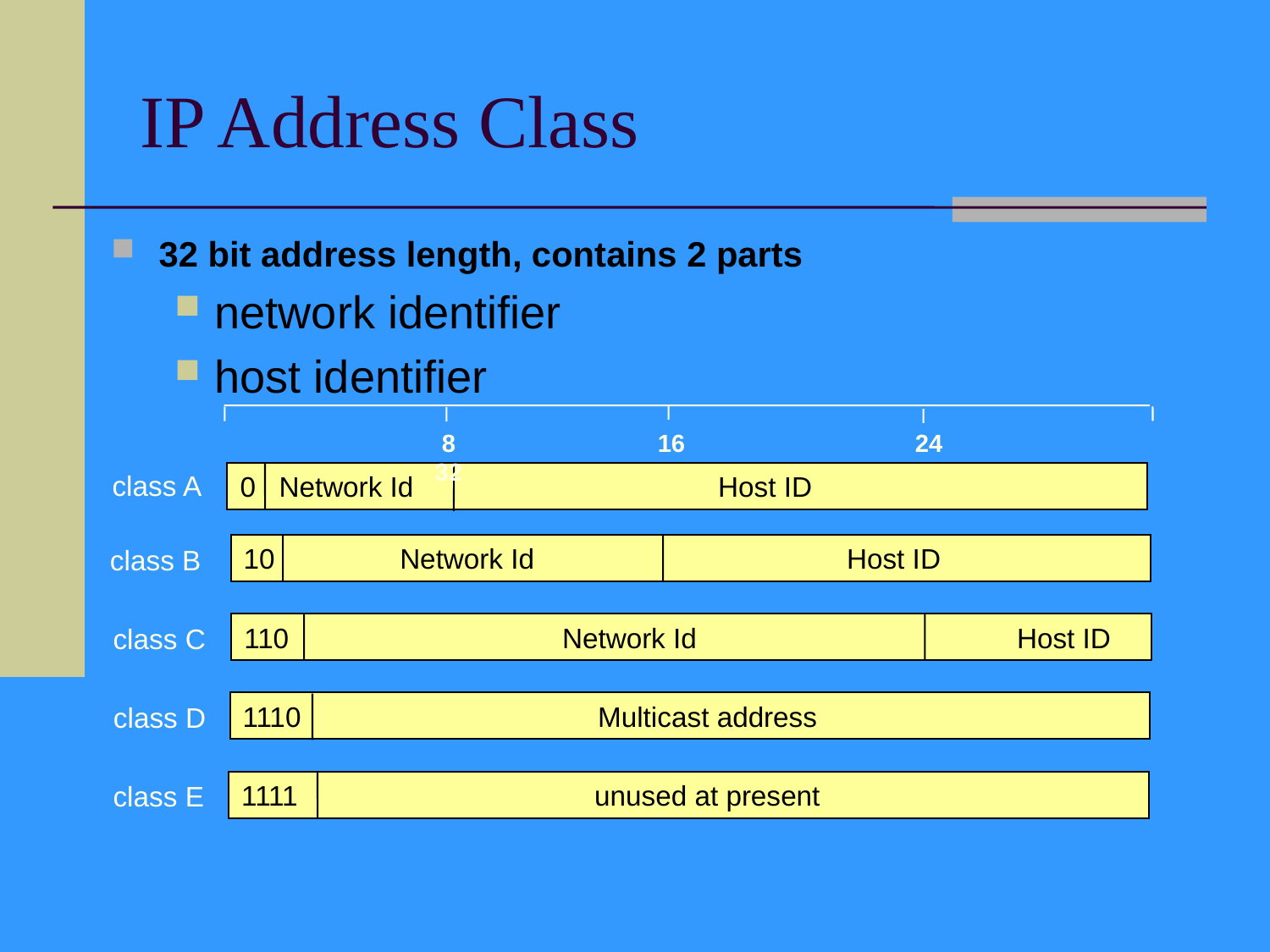

# IP Address Class
32 bit address length, contains 2 parts
network identifier
host identifier

 8                             16                                 24                              32
class A
0   Network Id                                       Host ID

10                Network Id                                        Host ID

class B

110                                   Network Id                                         Host ID

class C
1110                                      Multicast address

class D
1111                                      unused at present

class E